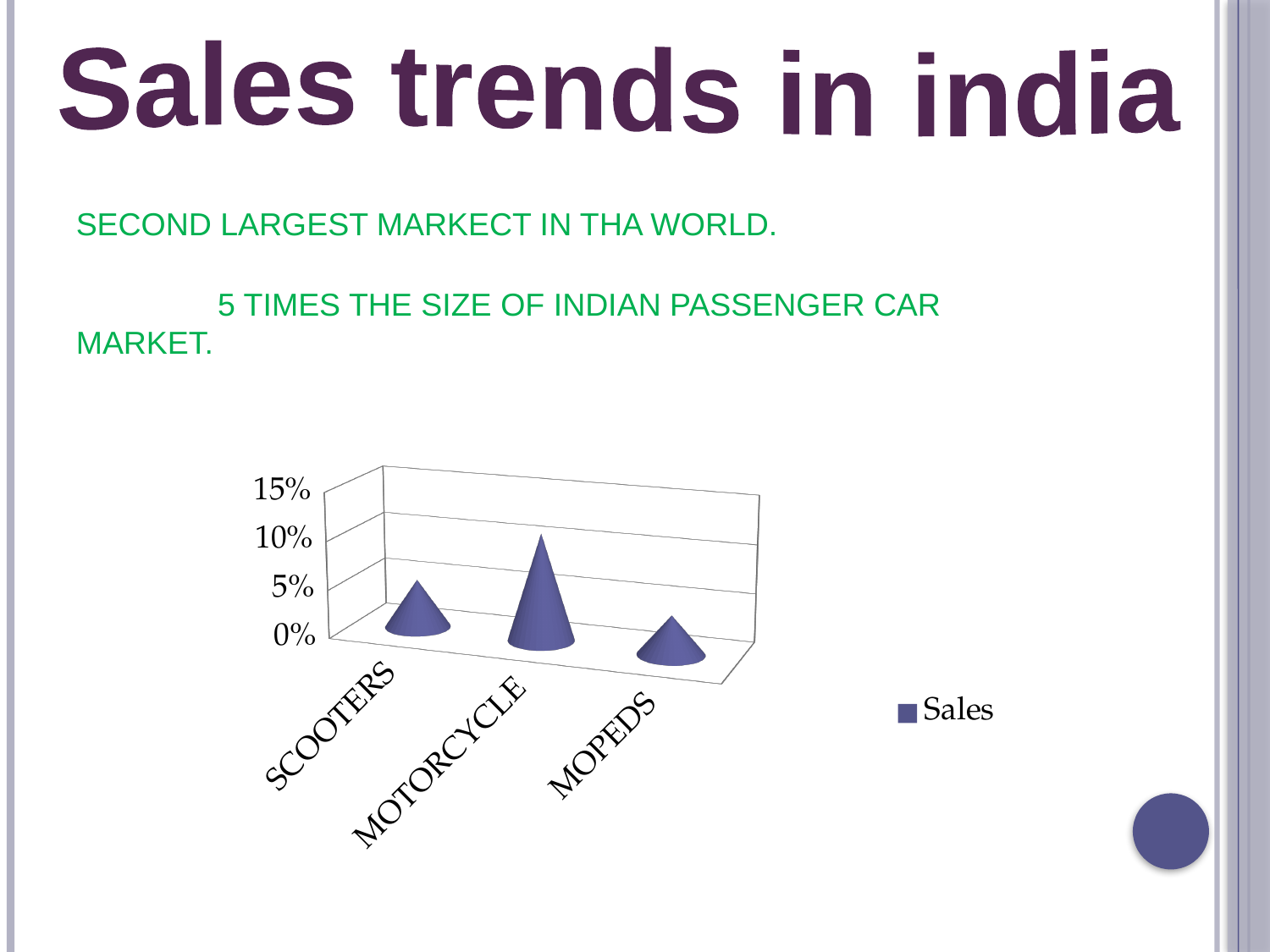

Sales trends in india
# Second Largest markect in tha world. 5 times the size of indian passenger car market.

[unsupported chart]